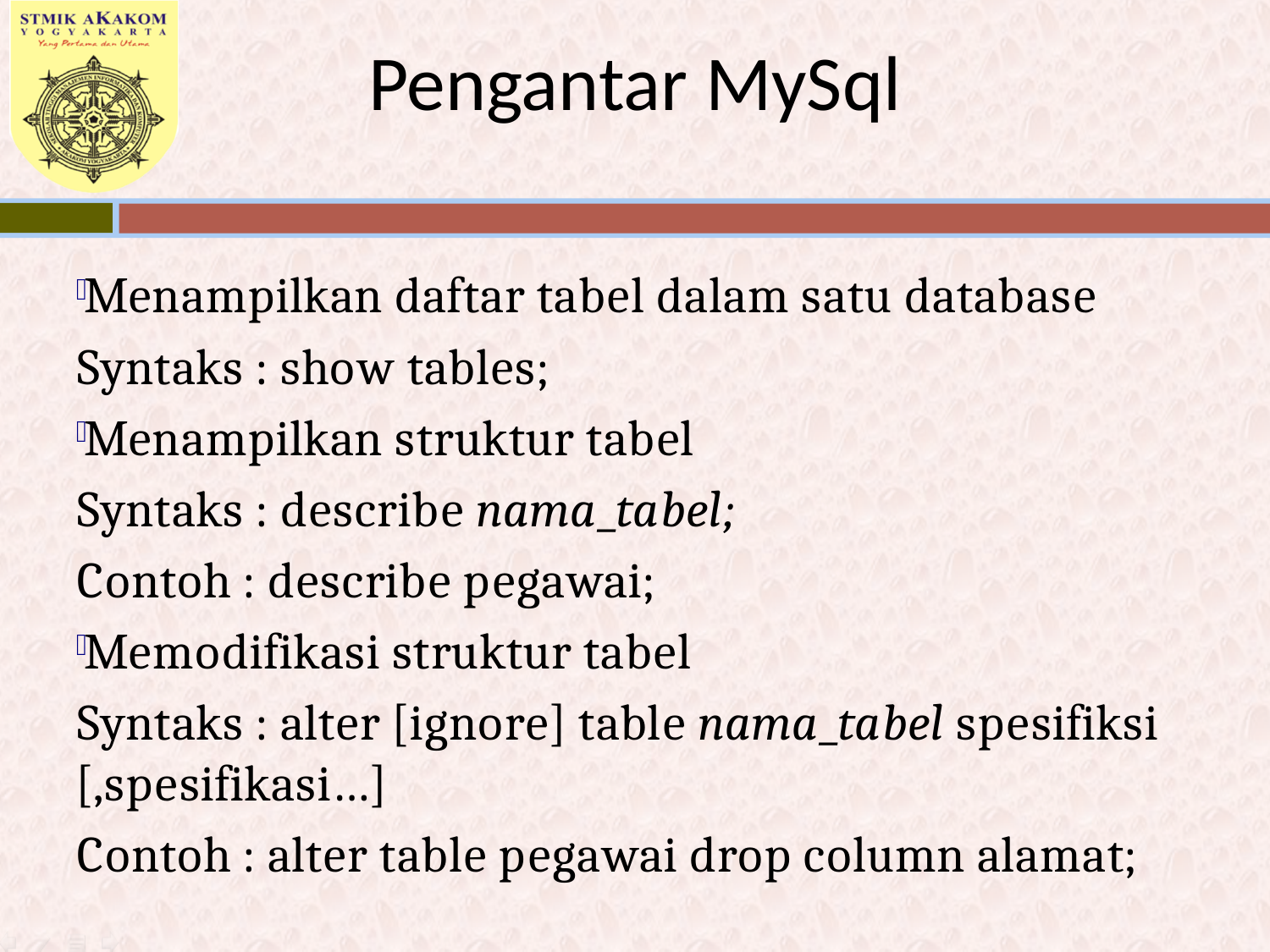

# Pengantar MySql
Menampilkan daftar tabel dalam satu database
Syntaks : show tables;
Menampilkan struktur tabel
Syntaks : describe nama_tabel;
Contoh : describe pegawai;
Memodifikasi struktur tabel
Syntaks : alter [ignore] table nama_tabel spesifiksi [,spesifikasi…]
Contoh : alter table pegawai drop column alamat;